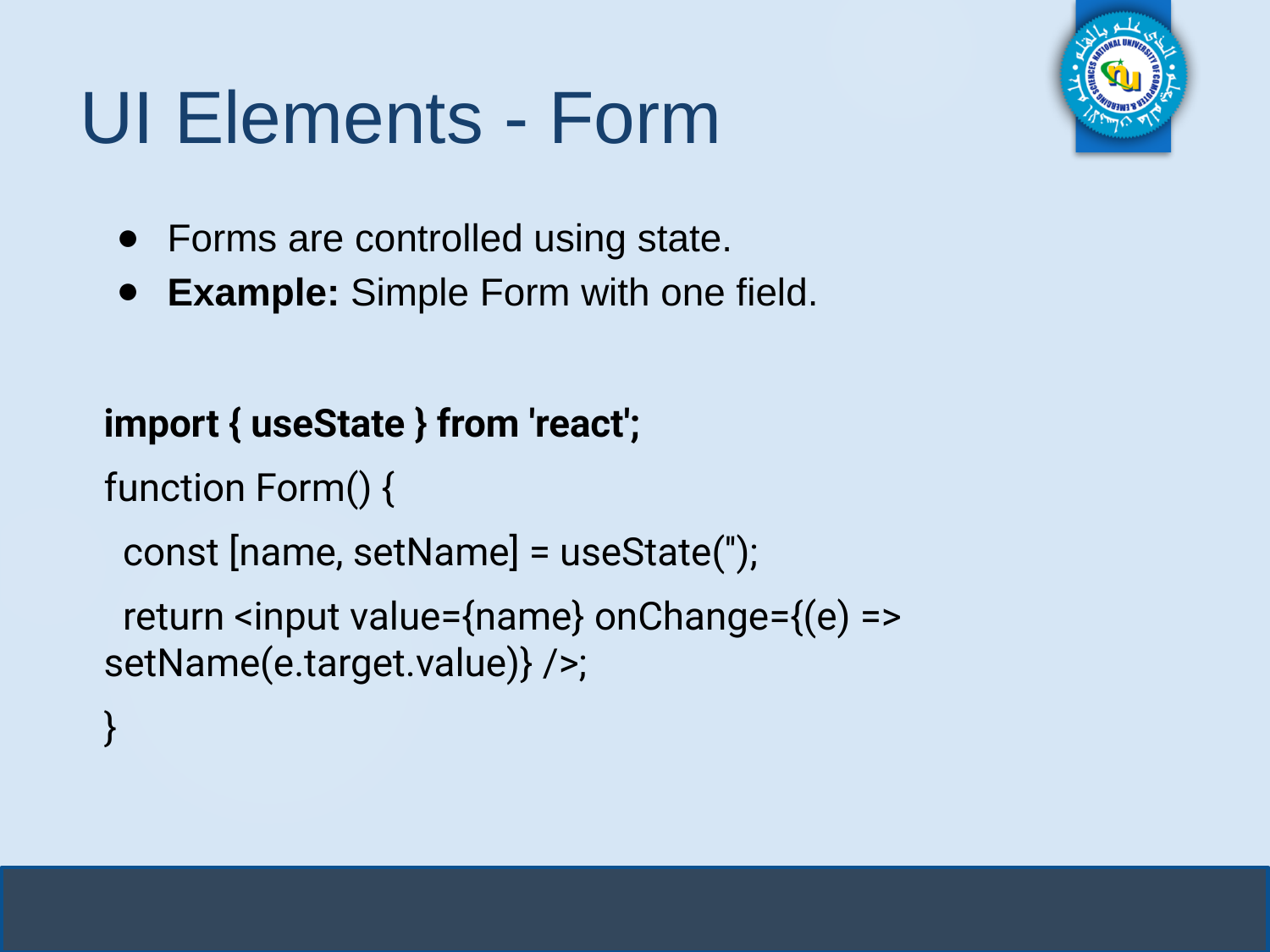

# UI Elements - Form
Forms are controlled using state.
Example: Simple Form with one field.

import { useState } from 'react';
function Form() {
  const [name, setName] = useState('');
  return <input value={name} onChange={(e) => setName(e.target.value)} />;
}